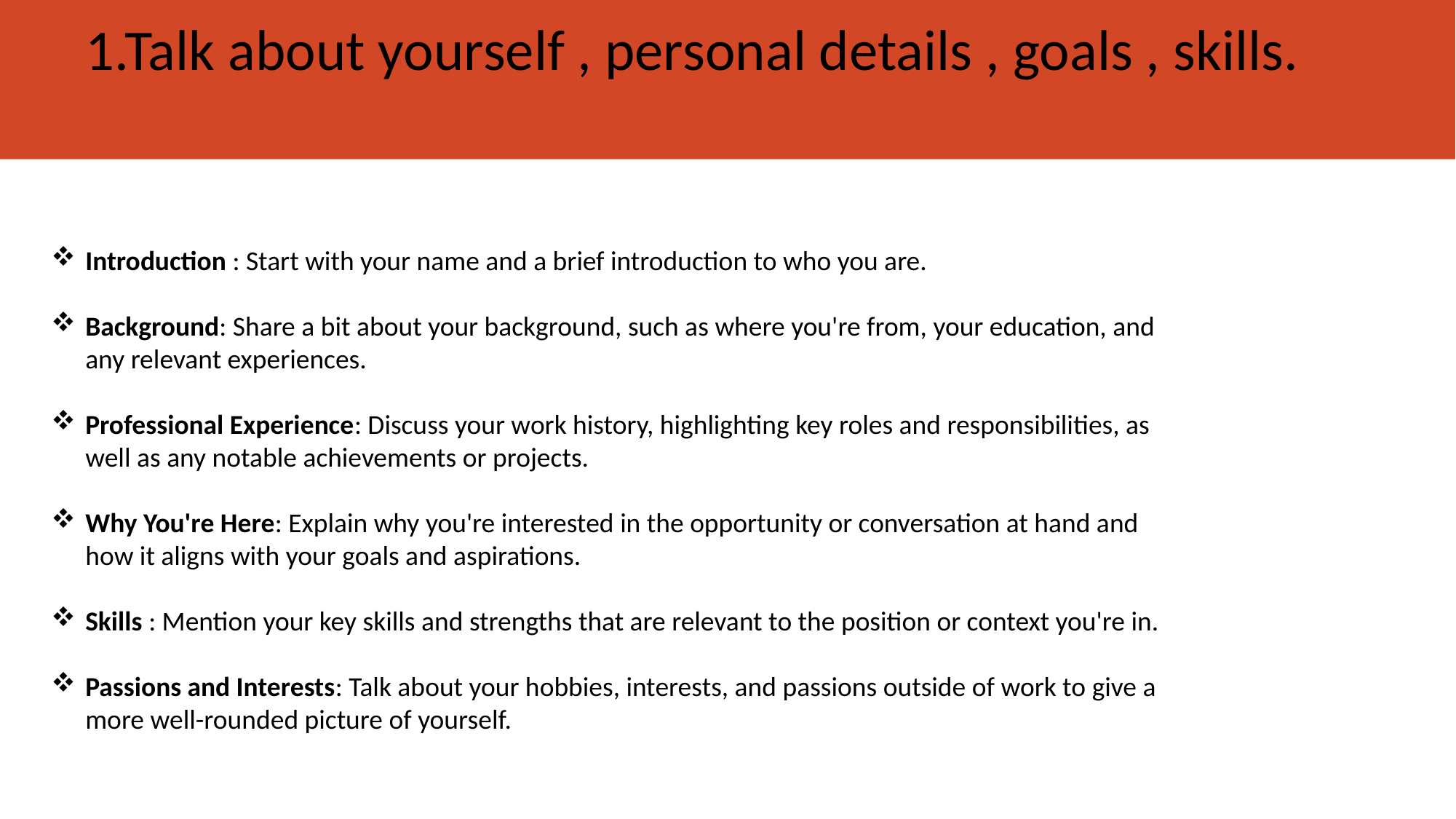

# 1.Talk about yourself , personal details , goals , skills.
Introduction : Start with your name and a brief introduction to who you are.

Background: Share a bit about your background, such as where you're from, your education, and any relevant experiences.

Professional Experience: Discuss your work history, highlighting key roles and responsibilities, as well as any notable achievements or projects.

Why You're Here: Explain why you're interested in the opportunity or conversation at hand and how it aligns with your goals and aspirations.

Skills : Mention your key skills and strengths that are relevant to the position or context you're in.

Passions and Interests: Talk about your hobbies, interests, and passions outside of work to give a more well-rounded picture of yourself.